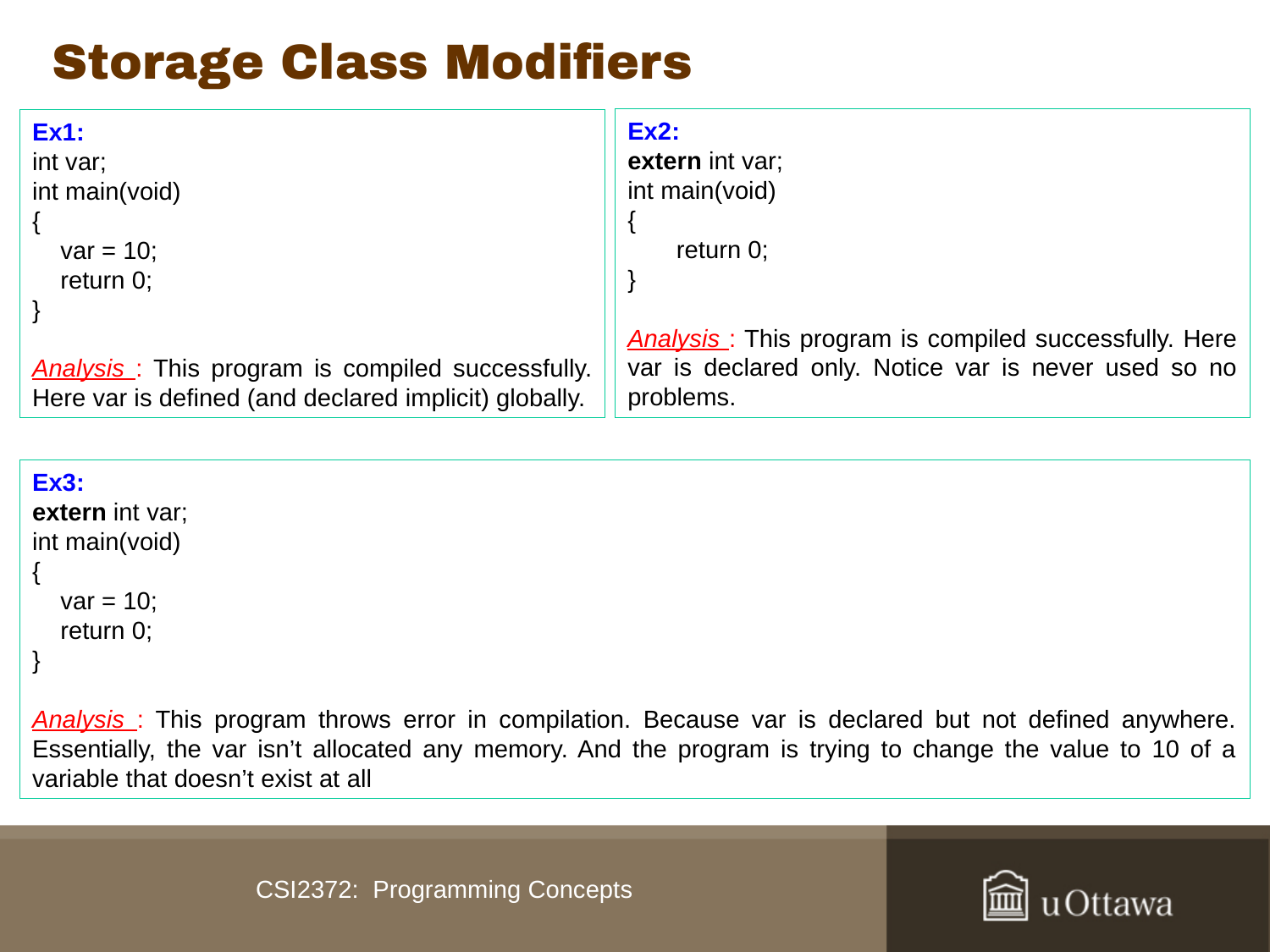

# Storage Class Modifiers
Ex2:
extern int var;
int main(void)
{
       return 0;
}

Analysis : This program is compiled successfully. Here var is declared only. Notice var is never used so no problems.
Ex1:
int var;
int main(void)
{
    var = 10;
    return 0;
}

Analysis : This program is compiled successfully. Here var is defined (and declared implicit) globally.
Ex3:
extern int var;
int main(void)
{
    var = 10;
    return 0;
}

Analysis : This program throws error in compilation. Because var is declared but not defined anywhere. Essentially, the var isn’t allocated any memory. And the program is trying to change the value to 10 of a variable that doesn’t exist at all

CSI2372:  Programming Concepts